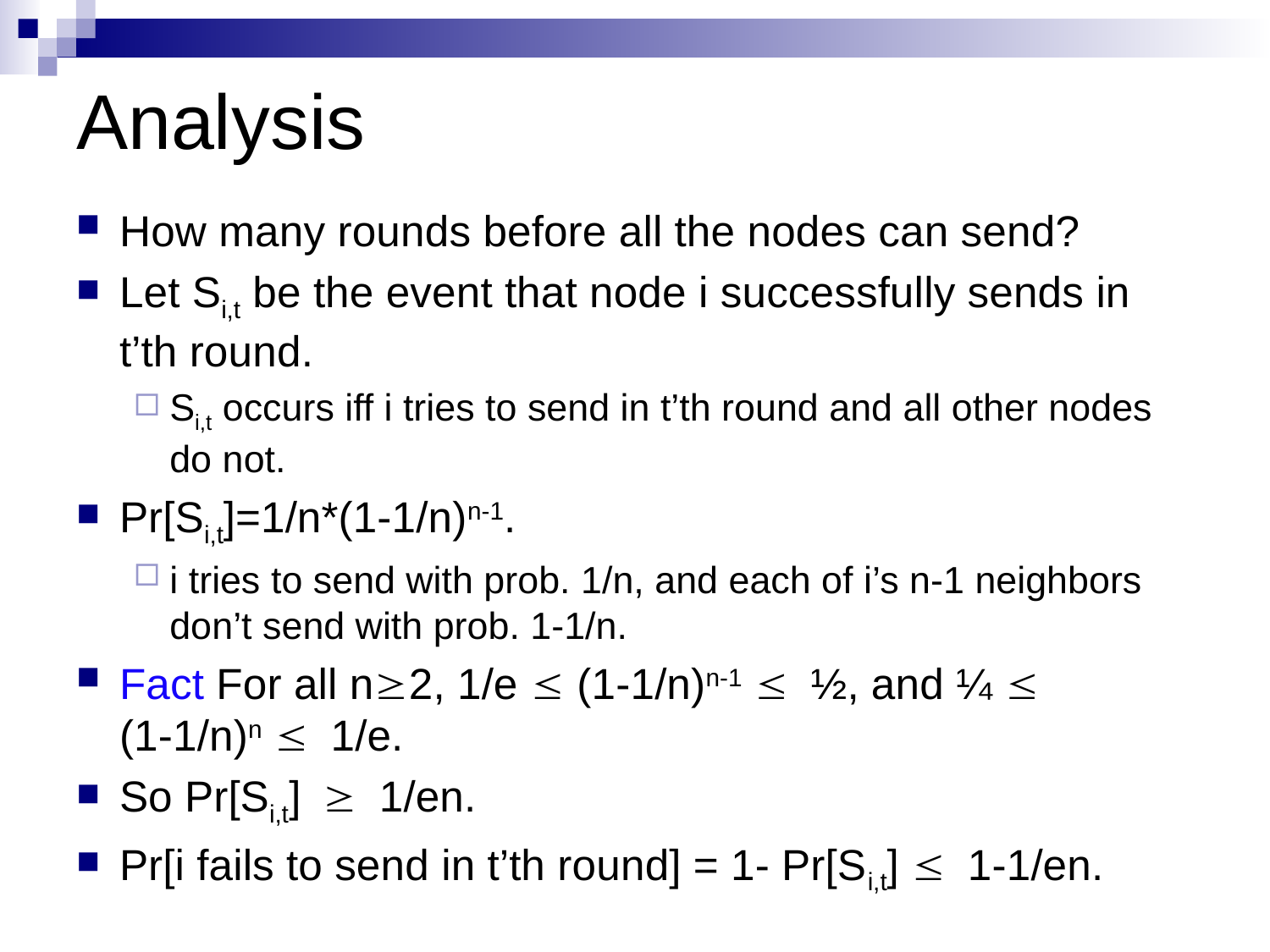

# Analysis
How many rounds before all the nodes can send?
Let Si,t be the event that node i successfully sends in t’th round.
Si,t occurs iff i tries to send in t’th round and all other nodes do not.
Pr[Si,t]=1/n*(1-1/n)n-1.
i tries to send with prob. 1/n, and each of i’s n-1 neighbors don’t send with prob. 1-1/n.
Fact For all n≥2, 1/e ≤ (1-1/n)n-1 ≤ ½, and ¼ ≤ (1-1/n)n ≤ 1/e.
So Pr[Si,t] ≥ 1/en.
Pr[i fails to send in t’th round] = 1- Pr[Si,t] ≤ 1-1/en.